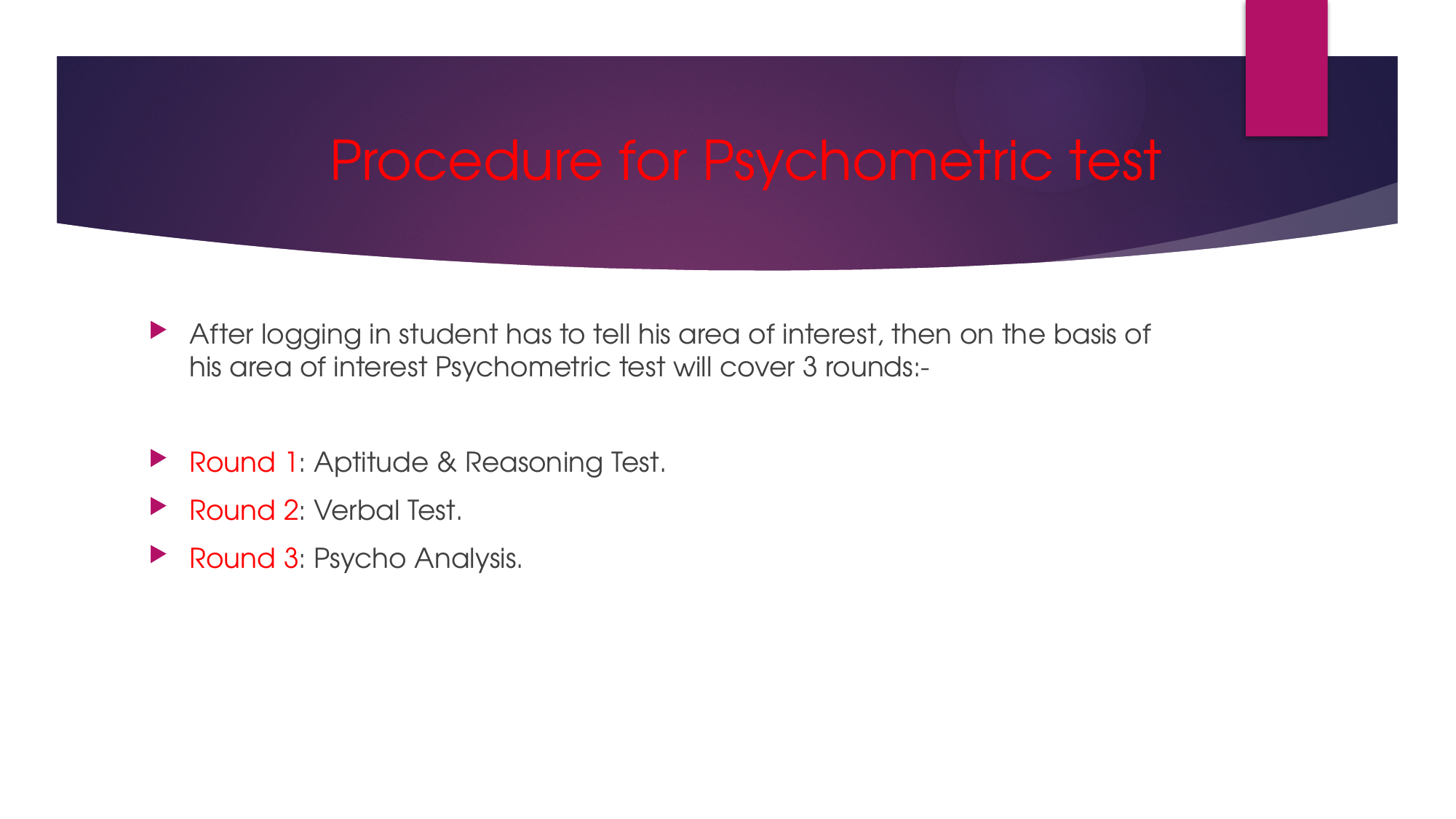

# Procedure for Psychometric test
After logging in student has to tell his area of interest, then on the basis of his area of interest Psychometric test will cover 3 rounds:-

Round 1: Aptitude & Reasoning Test.
Round 2: Verbal Test.
Round 3: Psycho Analysis.